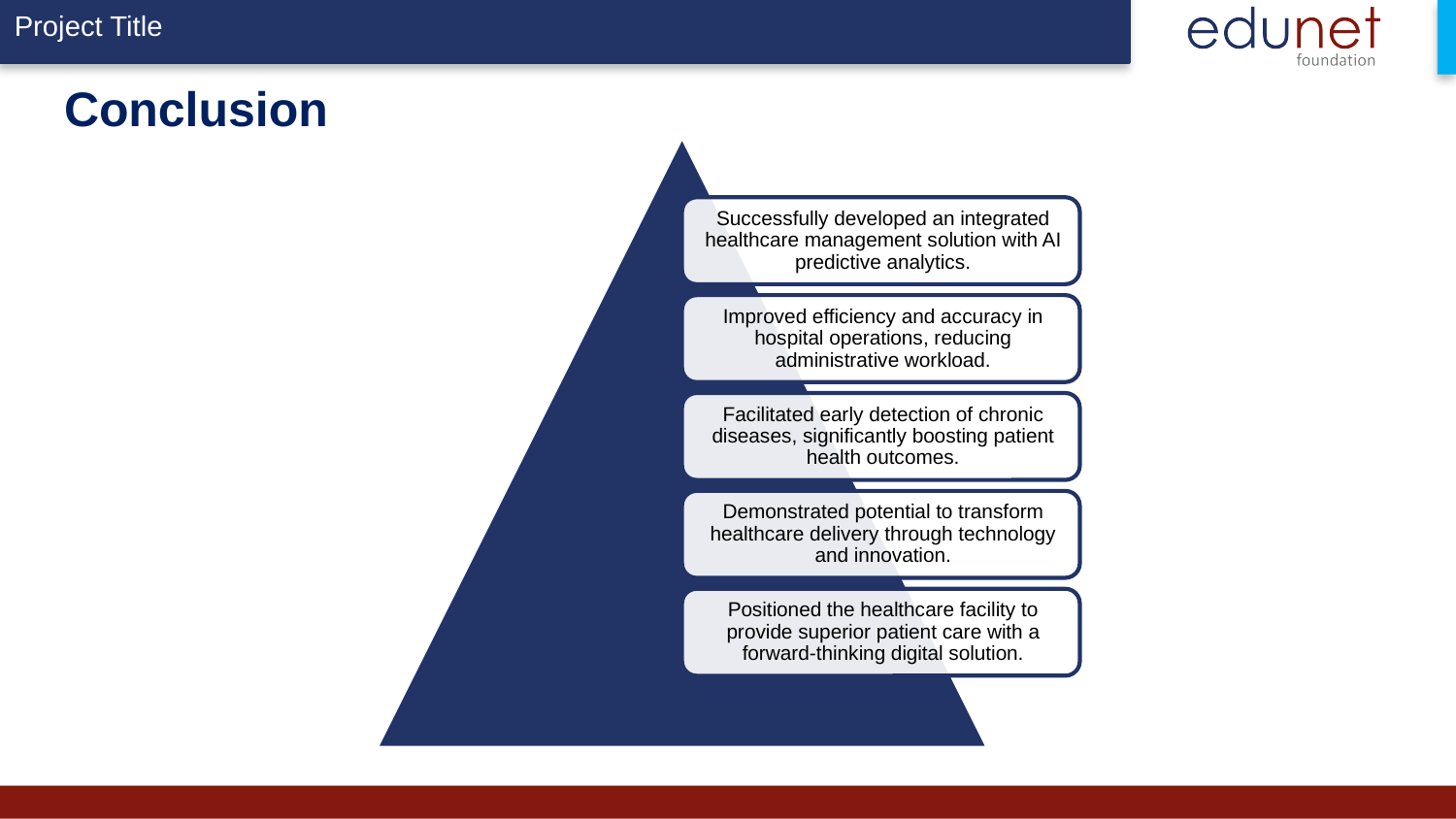

# Conclusion
Successfully developed an integrated healthcare management solution with AI predictive analytics.
Improved efficiency and accuracy in hospital operations, reducing administrative workload.
Facilitated early detection of chronic diseases, significantly boosting patient health outcomes.
Demonstrated potential to transform healthcare delivery through technology and innovation.
Positioned the healthcare facility to provide superior patient care with a forward-thinking digital solution.